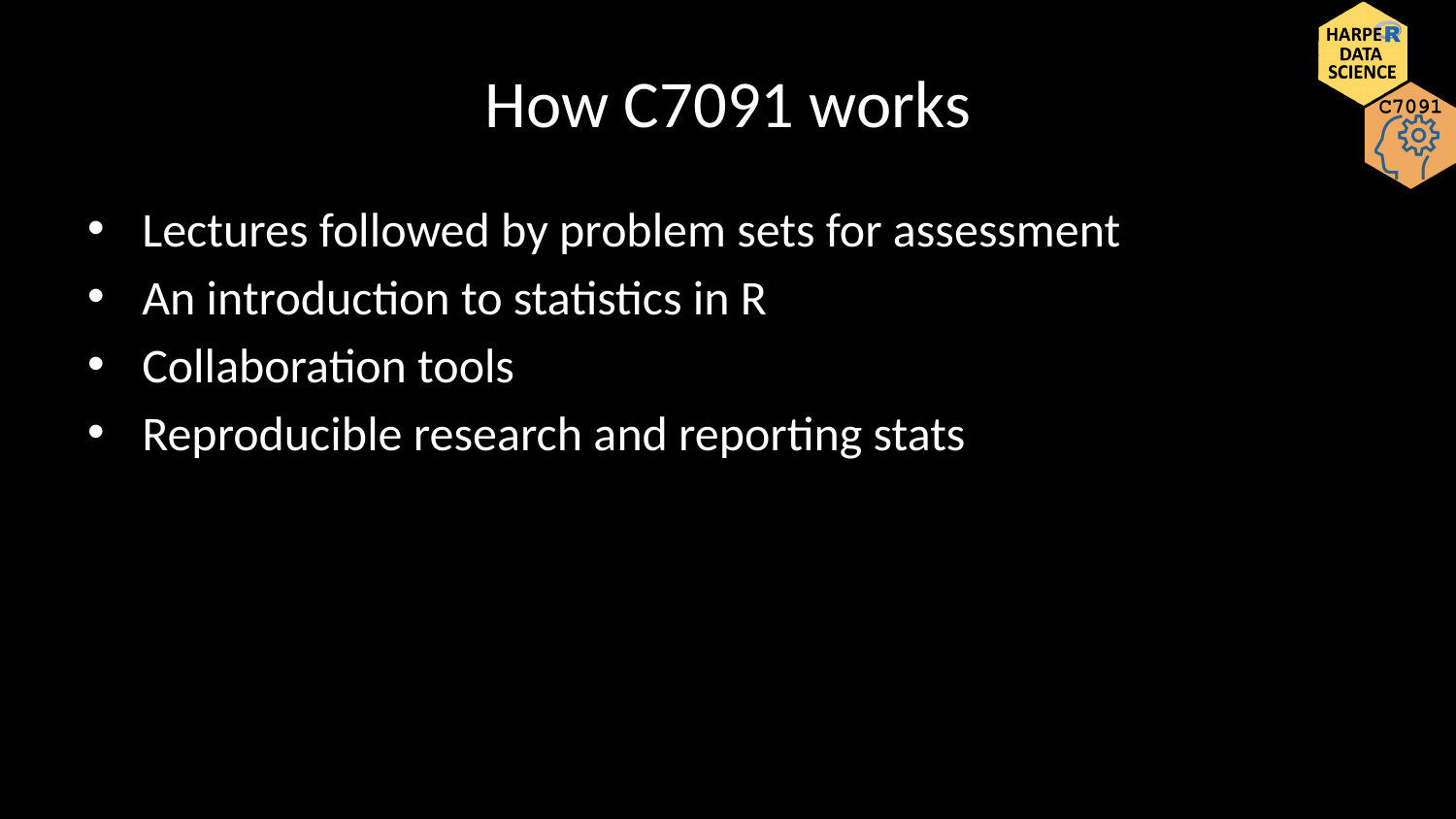

# How C7091 works
Lectures followed by problem sets for assessment
An introduction to statistics in R
Collaboration tools
Reproducible research and reporting stats